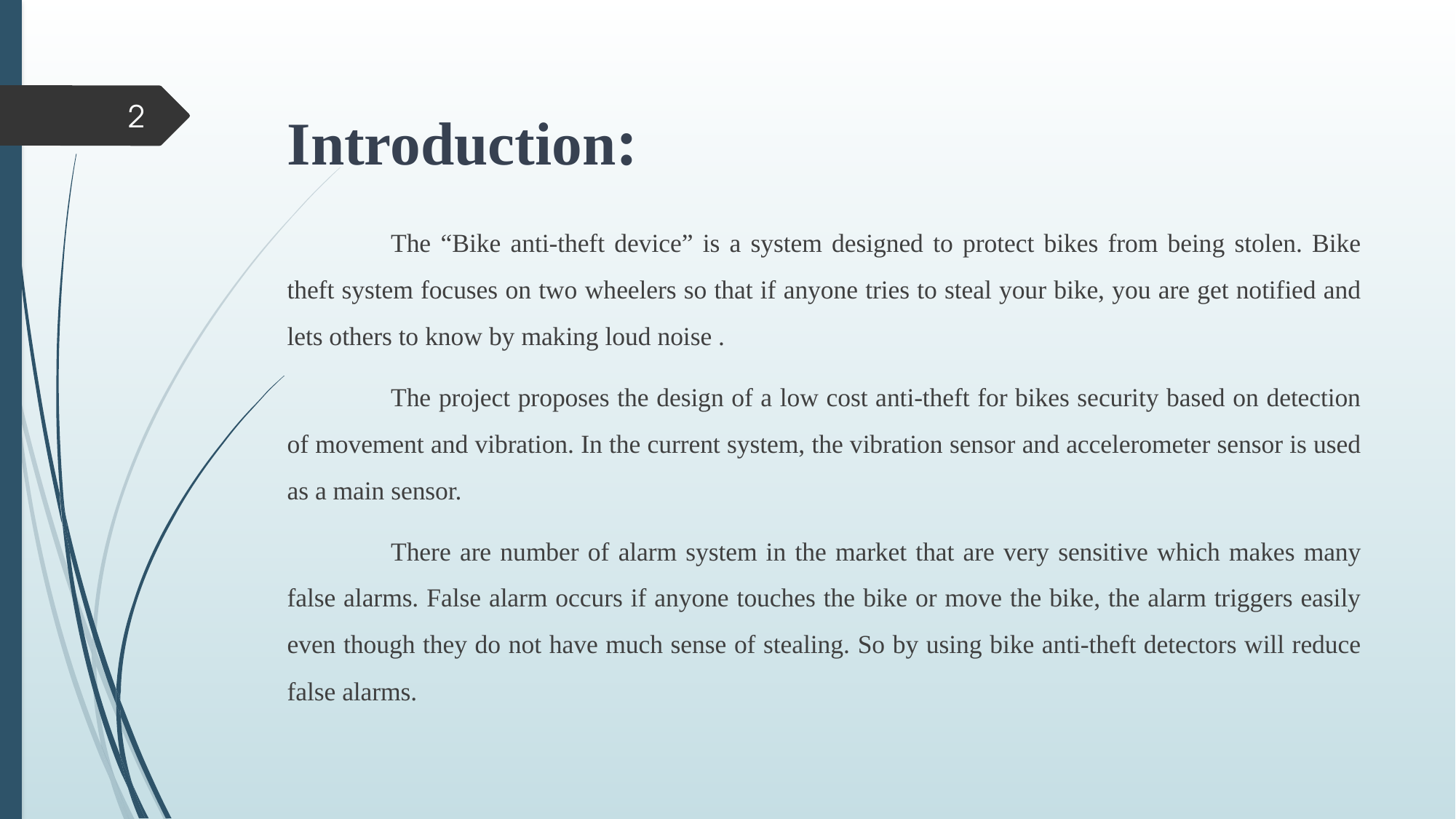

# Introduction:
2
	The “Bike anti-theft device” is a system designed to protect bikes from being stolen. Bike theft system focuses on two wheelers so that if anyone tries to steal your bike, you are get notified and lets others to know by making loud noise .
	The project proposes the design of a low cost anti-theft for bikes security based on detection of movement and vibration. In the current system, the vibration sensor and accelerometer sensor is used as a main sensor.
	There are number of alarm system in the market that are very sensitive which makes many false alarms. False alarm occurs if anyone touches the bike or move the bike, the alarm triggers easily even though they do not have much sense of stealing. So by using bike anti-theft detectors will reduce false alarms.